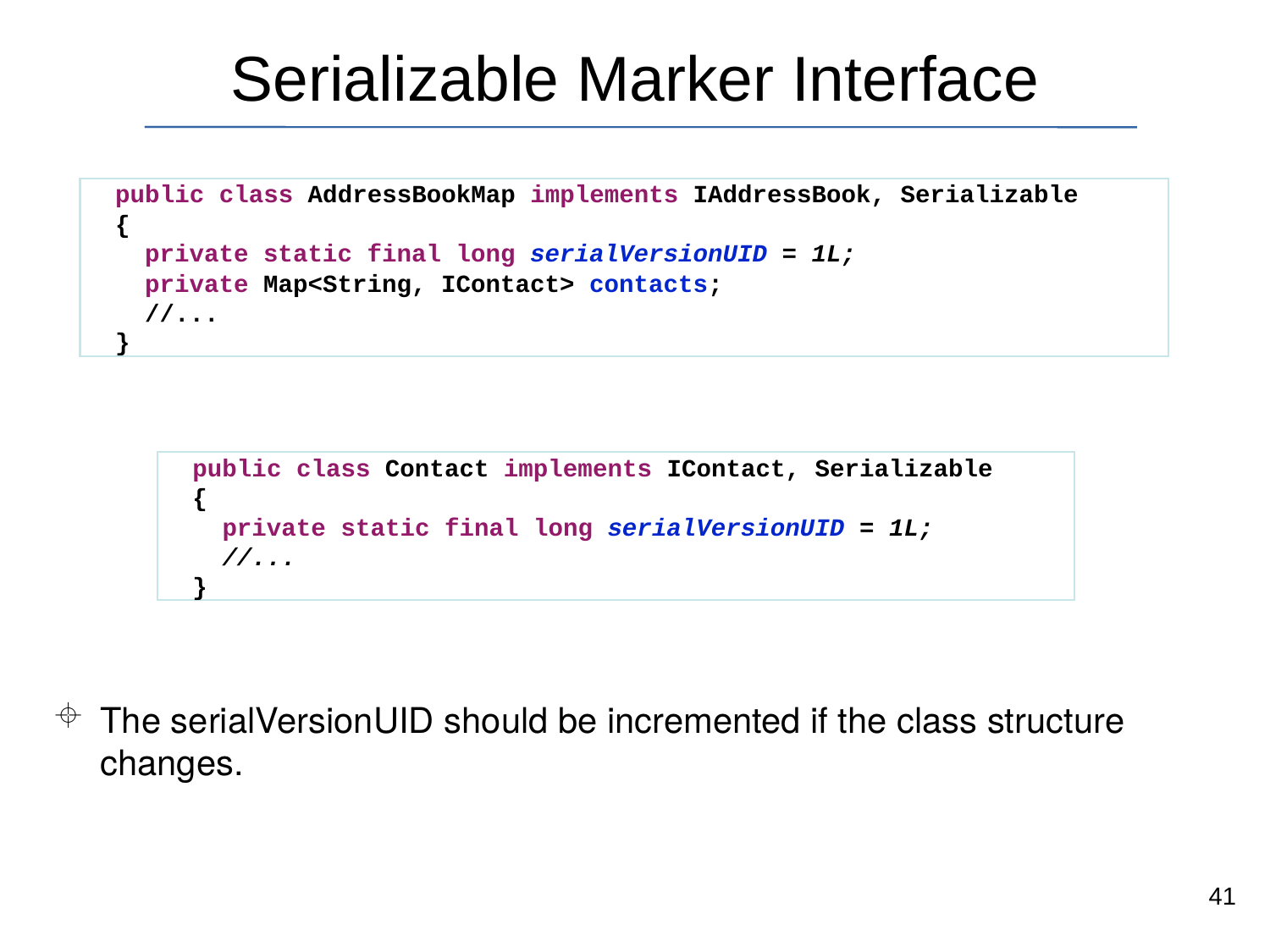

# Serializable Marker Interface

  public class AddressBookMap implements IAddressBook, Serializable
  {
    private static final long serialVersionUID = 1L;
    private Map<String, IContact> contacts;
    //...
  }
  public class Contact implements IContact, Serializable
  {
    private static final long serialVersionUID = 1L;
    //...
  }
The serialVersionUID should be incremented if the class structure changes.
41